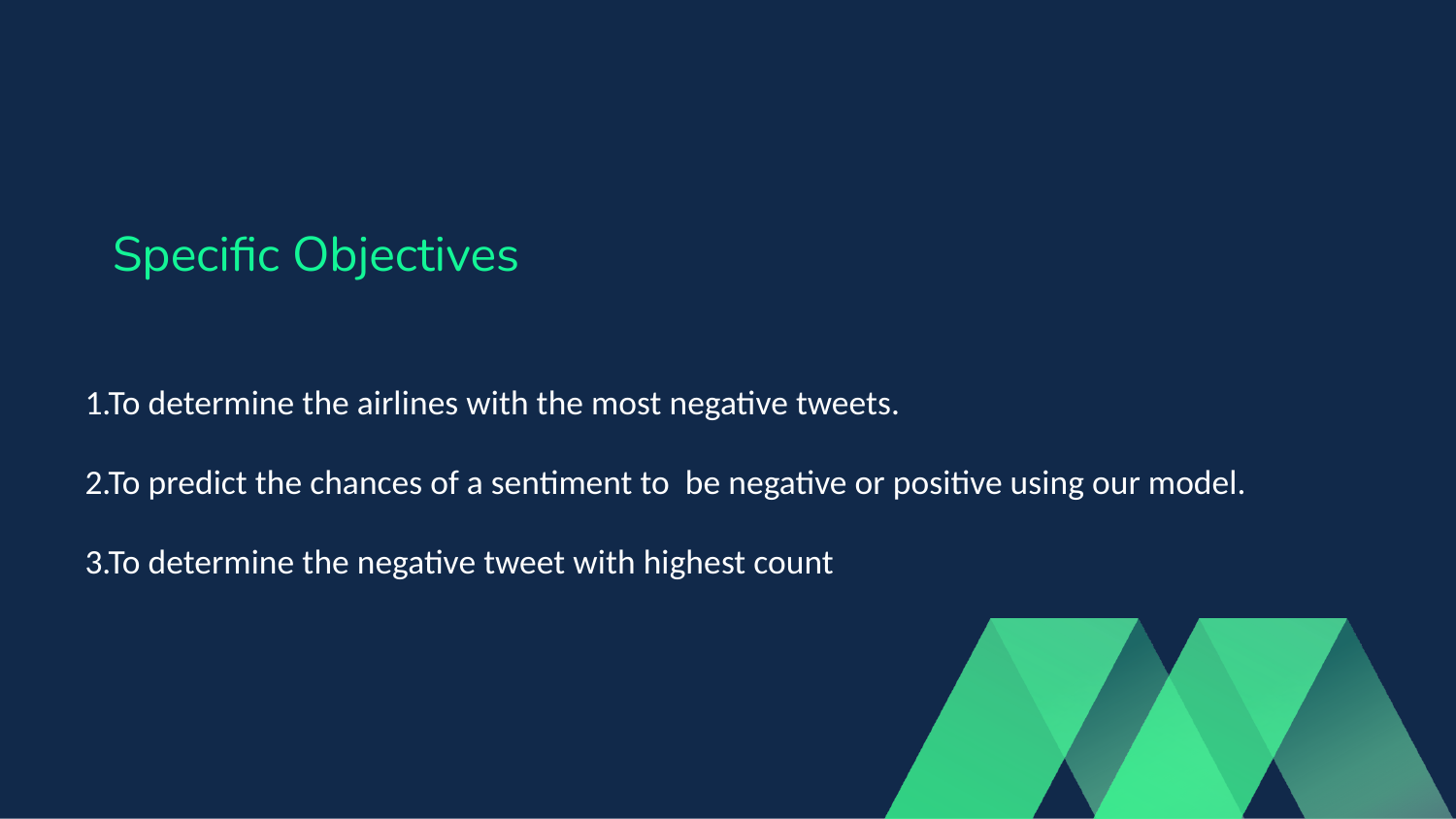

# Specific Objectives
1.To determine the airlines with the most negative tweets.
2.To predict the chances of a sentiment to  be negative or positive using our model.
3.To determine the negative tweet with highest count